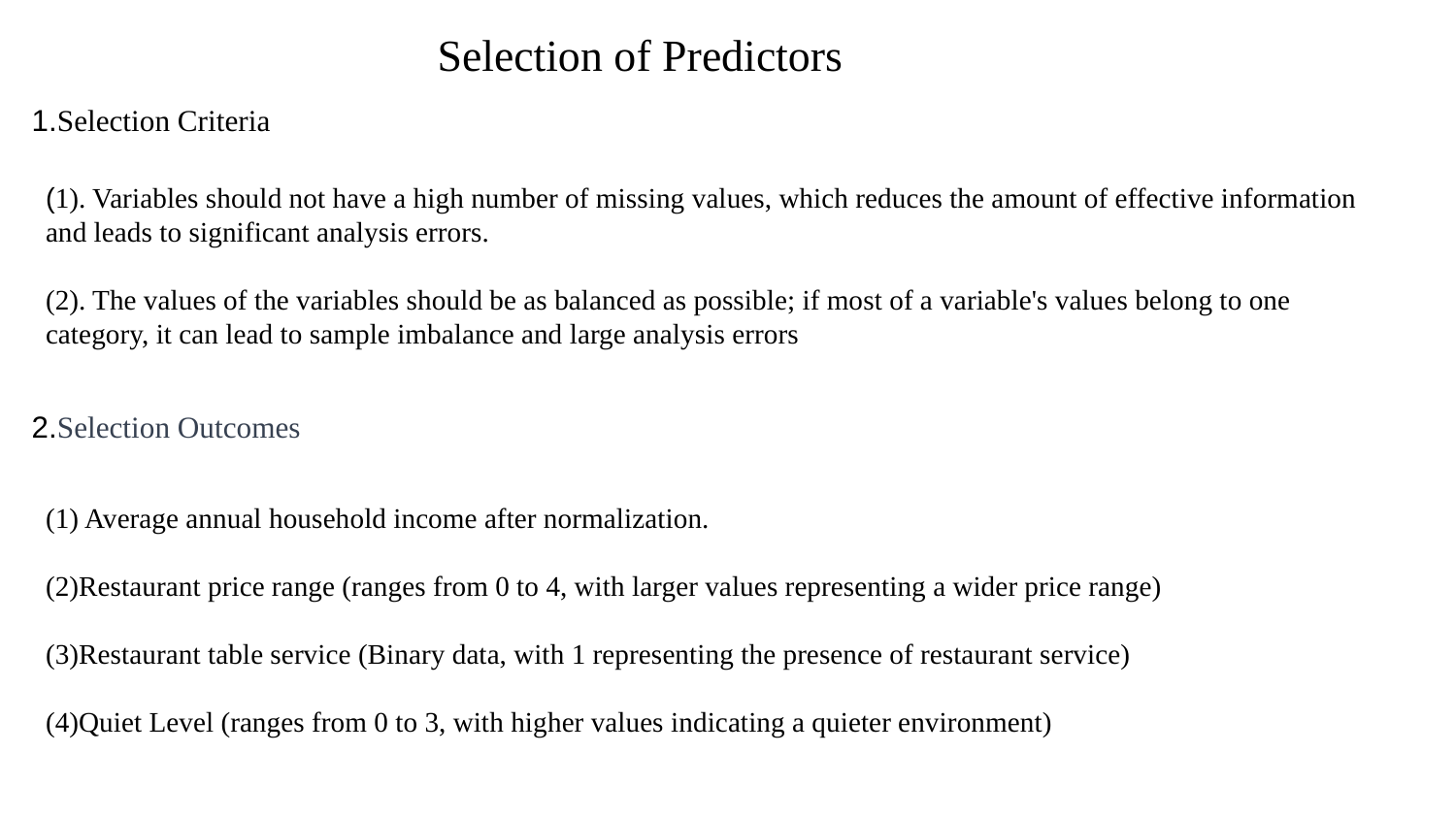

Selection of Predictors
1.Selection Criteria
(1). Variables should not have a high number of missing values, which reduces the amount of effective information and leads to significant analysis errors.

(2). The values of the variables should be as balanced as possible; if most of a variable's values belong to one category, it can lead to sample imbalance and large analysis errors
2.Selection Outcomes
(1) Average annual household income after normalization.

(2)Restaurant price range (ranges from 0 to 4, with larger values representing a wider price range)

(3)Restaurant table service (Binary data, with 1 representing the presence of restaurant service)

(4)Quiet Level (ranges from 0 to 3, with higher values indicating a quieter environment)